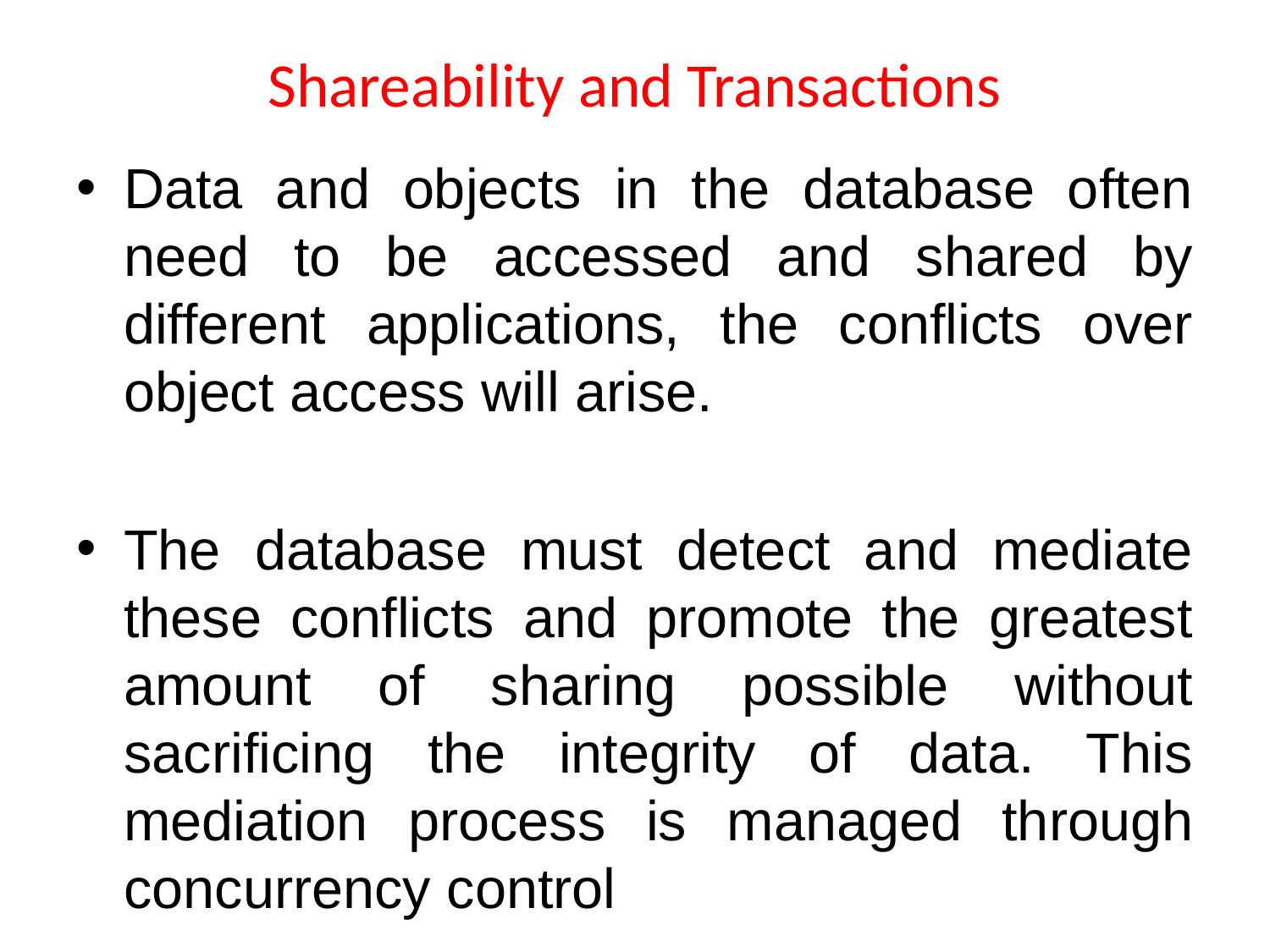

# Shareability and Transactions
Data and objects in the database often need to be accessed and shared by different applications, the conflicts over object access will arise.

The database must detect and mediate these conflicts and promote the greatest amount of sharing possible without sacrificing the integrity of data. This mediation process is managed through concurrency control